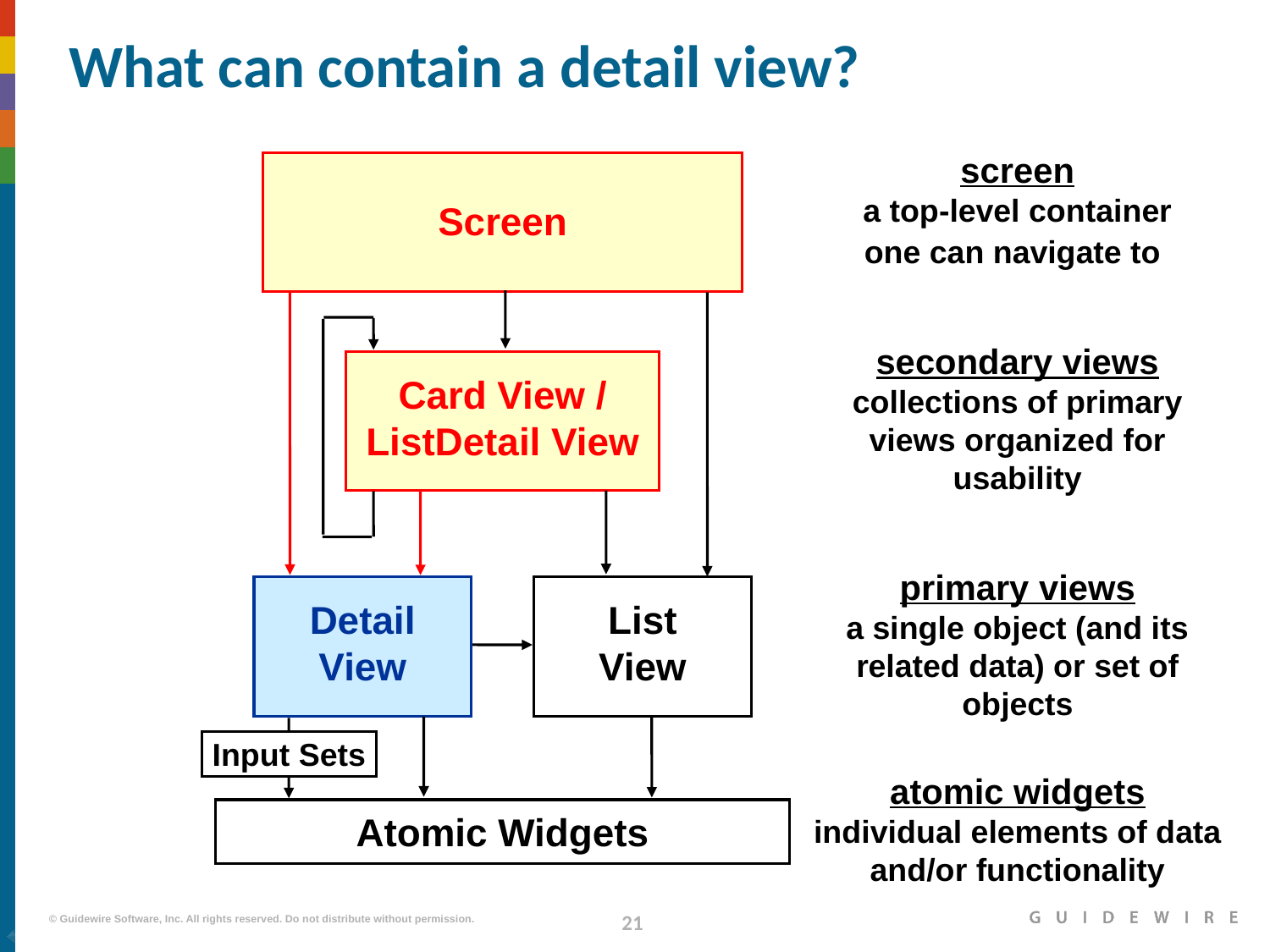

# What can contain a detail view?
screen
a top-level container
one can navigate to

Screen

secondary views
collections of primary views organized for usability

Card View / ListDetail View

primary views
a single object (and its related data) or set of objects

Detail
View
List
View

Input Sets
atomic widgets
individual elements of data and/or functionality

Atomic Widgets